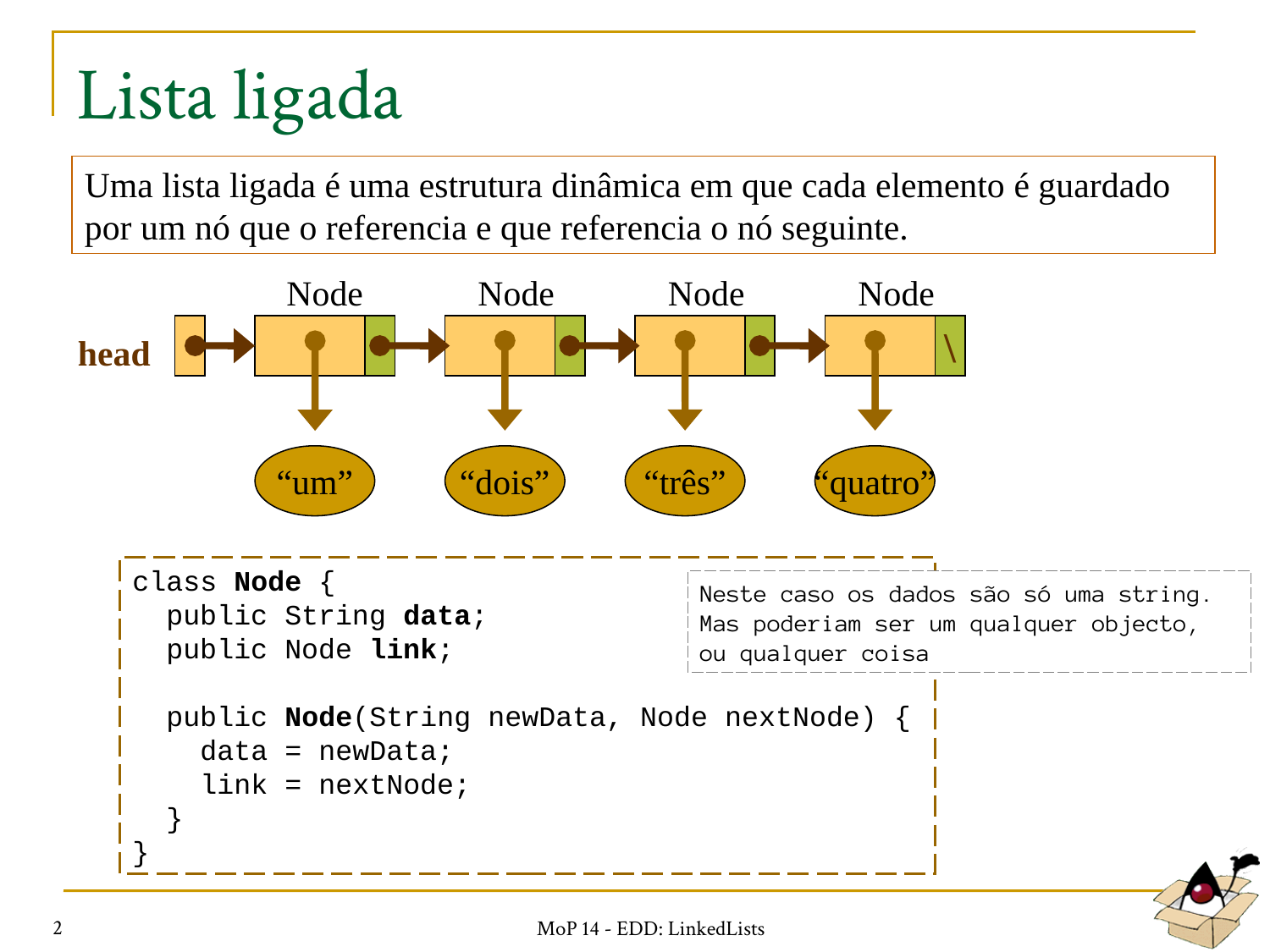

# Lista ligada
Uma lista ligada é uma estrutura dinâmica em que cada elemento é guardado por um nó que o referencia e que referencia o nó seguinte.
Node
Node
Node
Node

\
head

“um”
“dois”
“três”
“quatro”
class Node {
  public String data;
  public Node link;

  public Node(String newData, Node nextNode) {
    data = newData;
    link = nextNode;
  }
}
Neste caso os dados são só uma string.
Mas poderiam ser um qualquer objecto, ou qualquer coisa
MoP 14 - EDD: LinkedLists